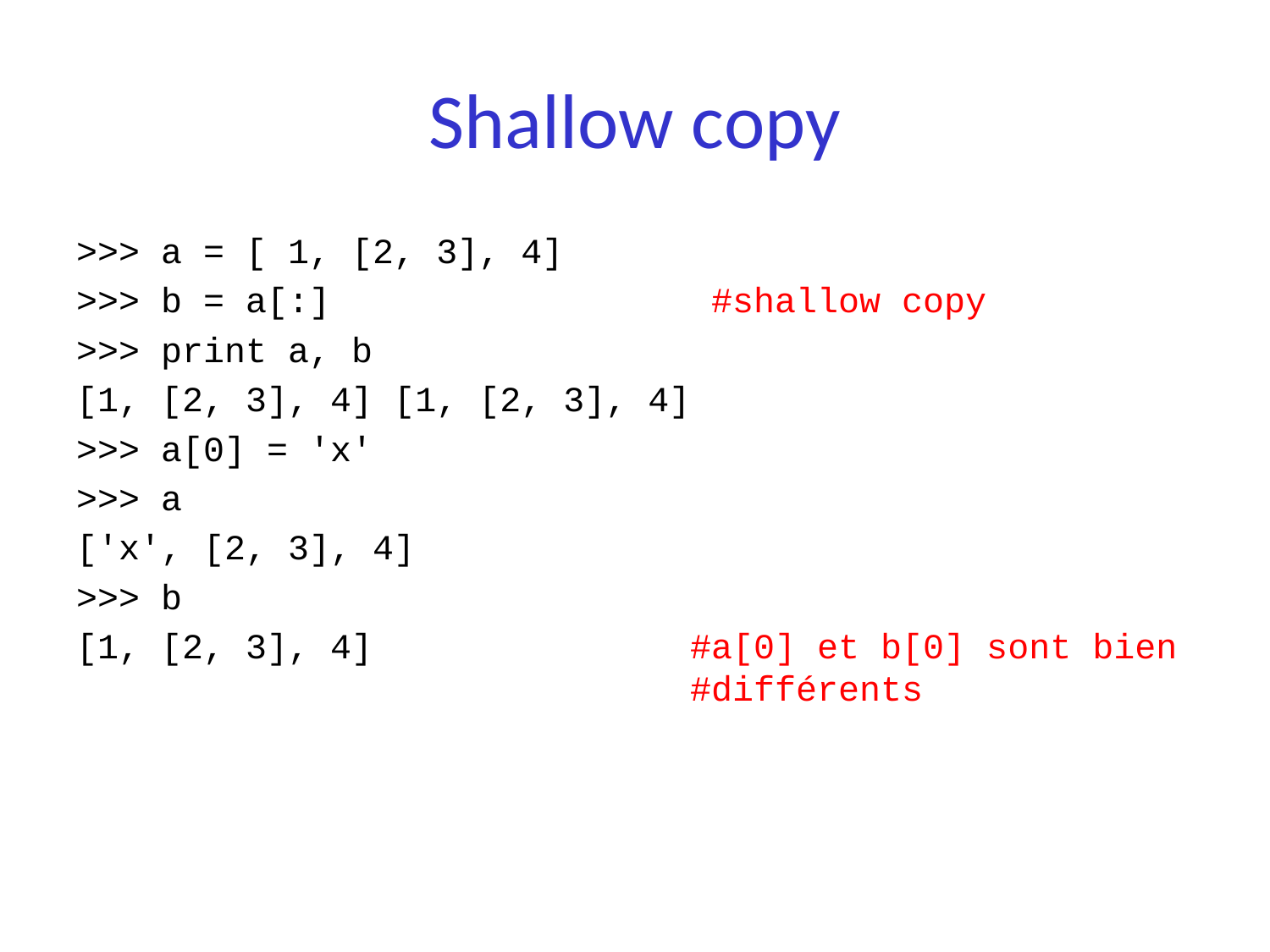

# Shallow copy
>>> a = [ 1, [2, 3], 4]
>>> b = a[:]                  #shallow copy
>>> print a, b
[1, [2, 3], 4] [1, [2, 3], 4]
>>> a[0] = 'x'
>>> a
['x', [2, 3], 4]
>>> b
[1, [2, 3], 4]               #a[0] et b[0] sont bien  				     #différents